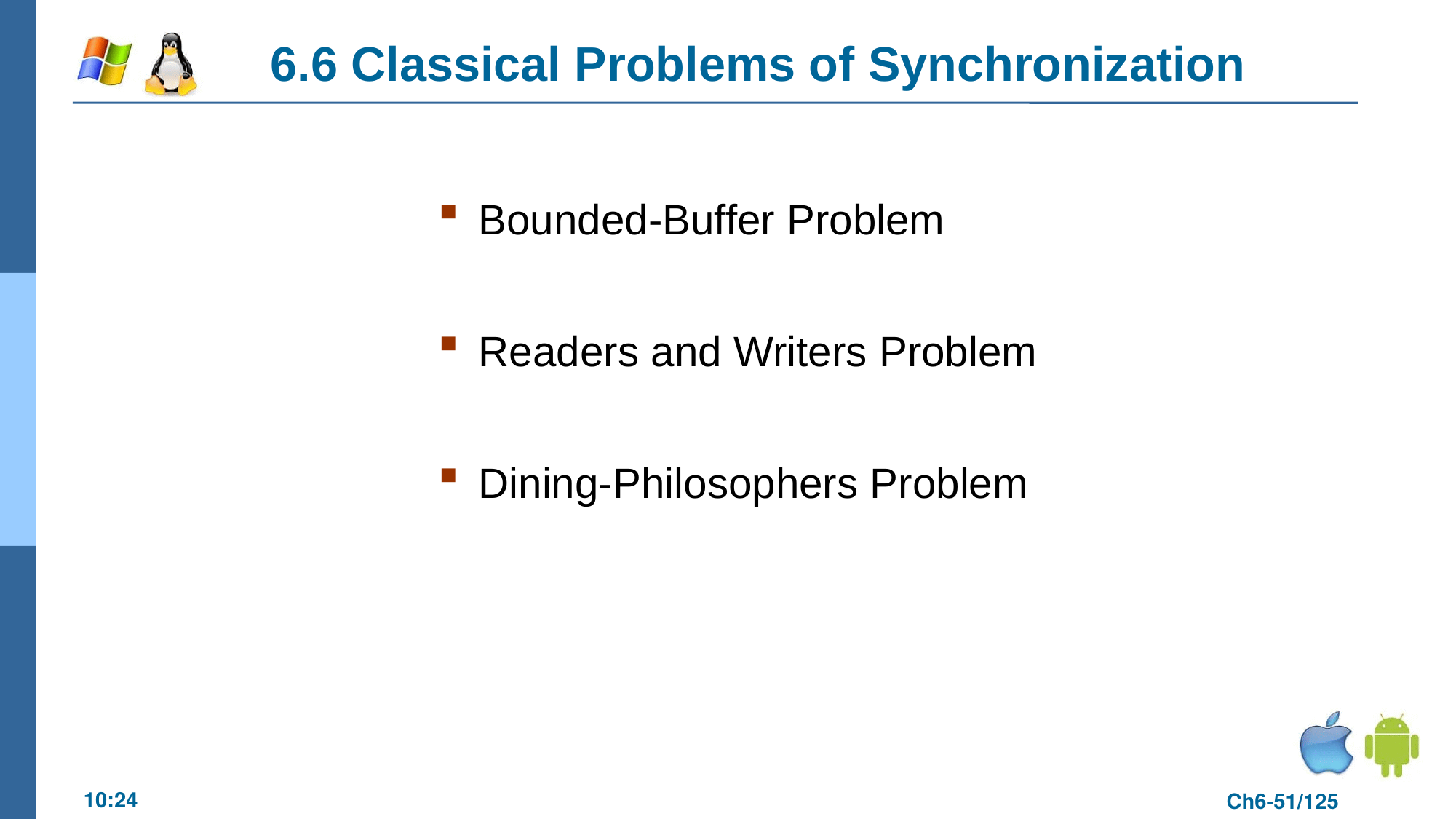

# 6.6 Classical Problems of Synchronization
Bounded-Buffer Problem

Readers and Writers Problem

Dining-Philosophers Problem